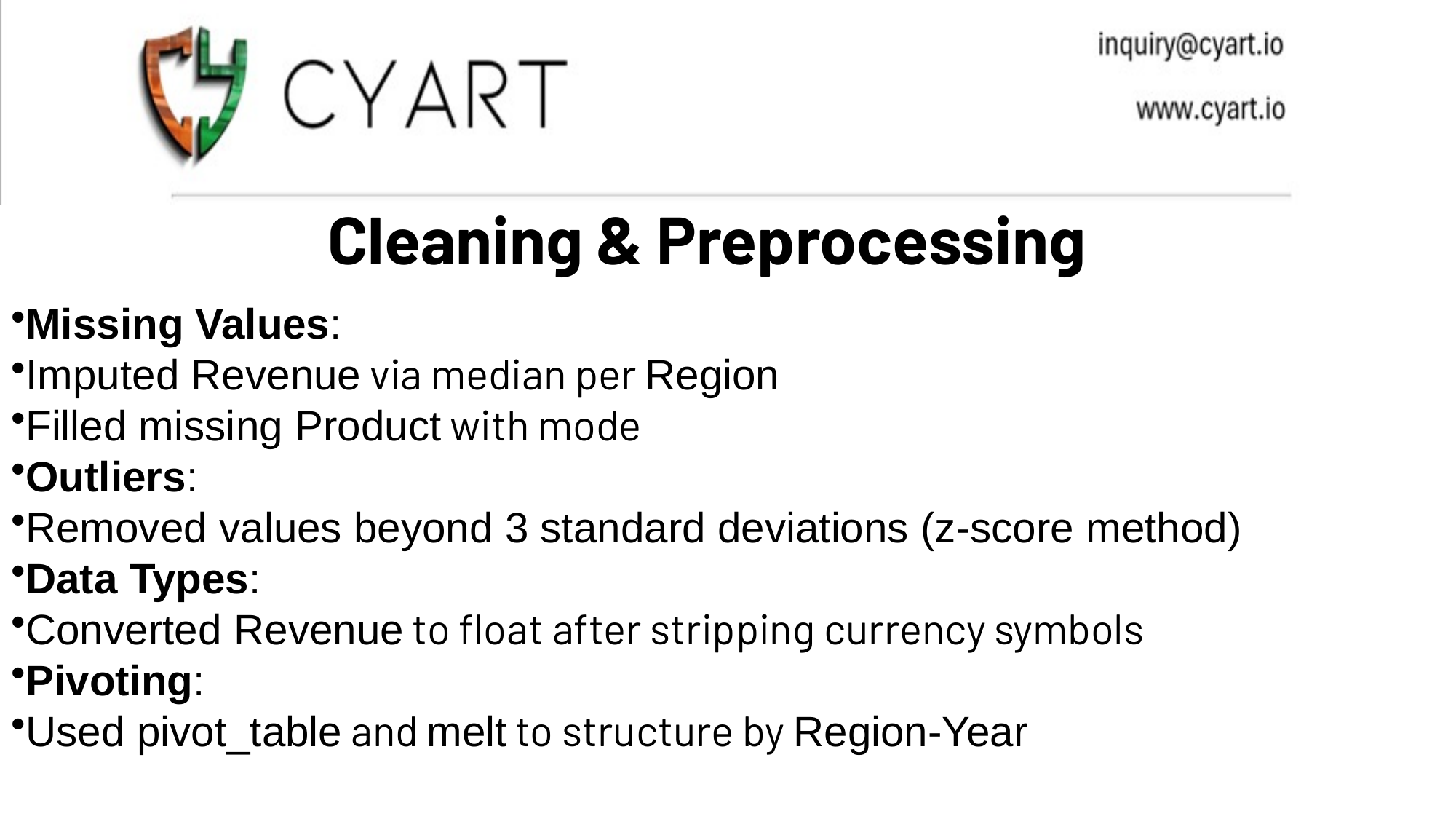

Cleaning & Preprocessing
Missing Values:
Imputed Revenue via median per Region
Filled missing Product with mode
Outliers:
Removed values beyond 3 standard deviations (z-score method)
Data Types:
Converted Revenue to float after stripping currency symbols
Pivoting:
Used pivot_table and melt to structure by Region-Year